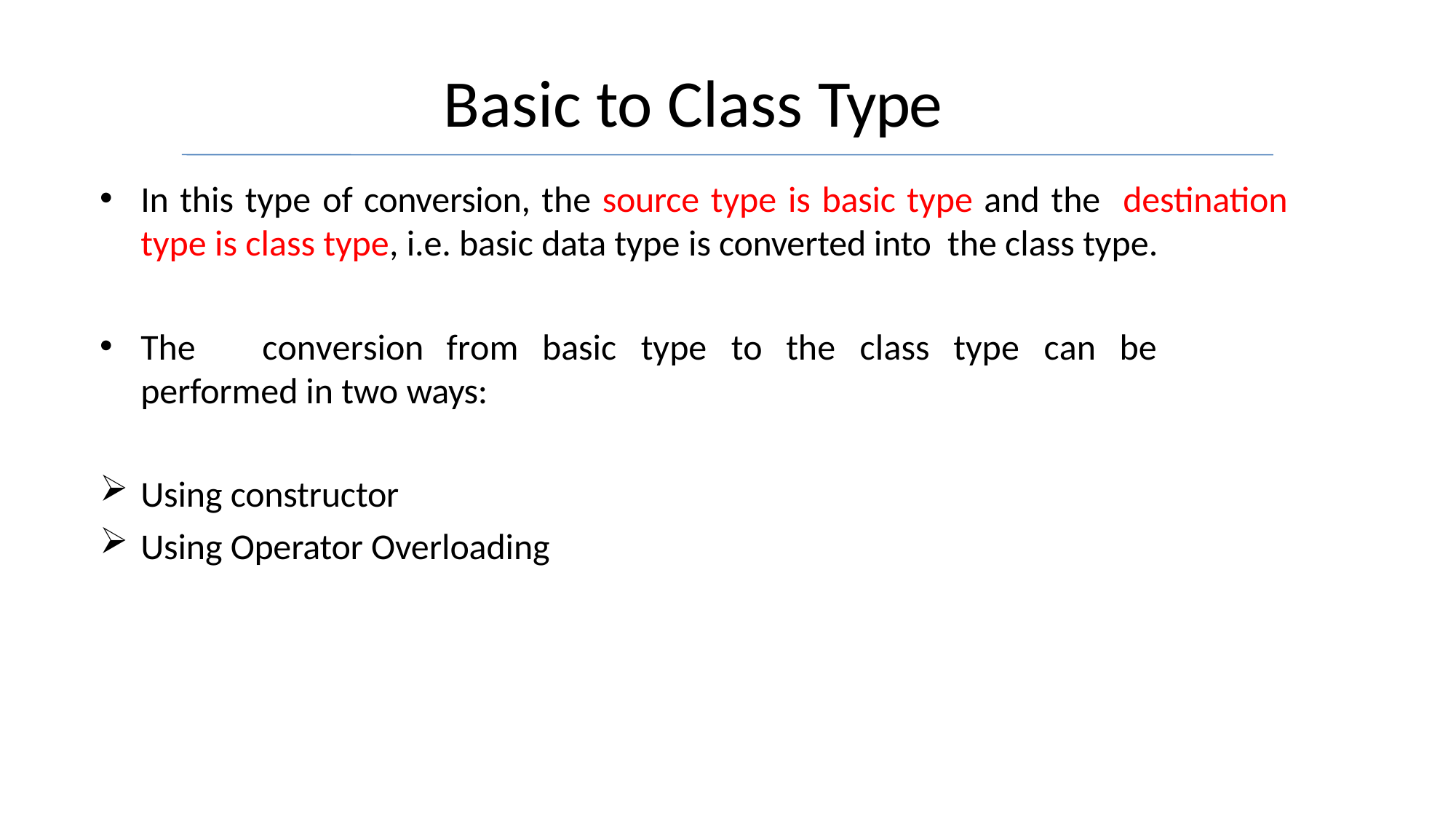

# Basic to Class Type

In this type of conversion, the source type is basic type and the  destination type is class type, i.e. basic data type is converted into  the class type.

The	conversion	from	basic	type	to	the	class	type	can	be
performed in two ways:

Using constructor
Using Operator Overloading